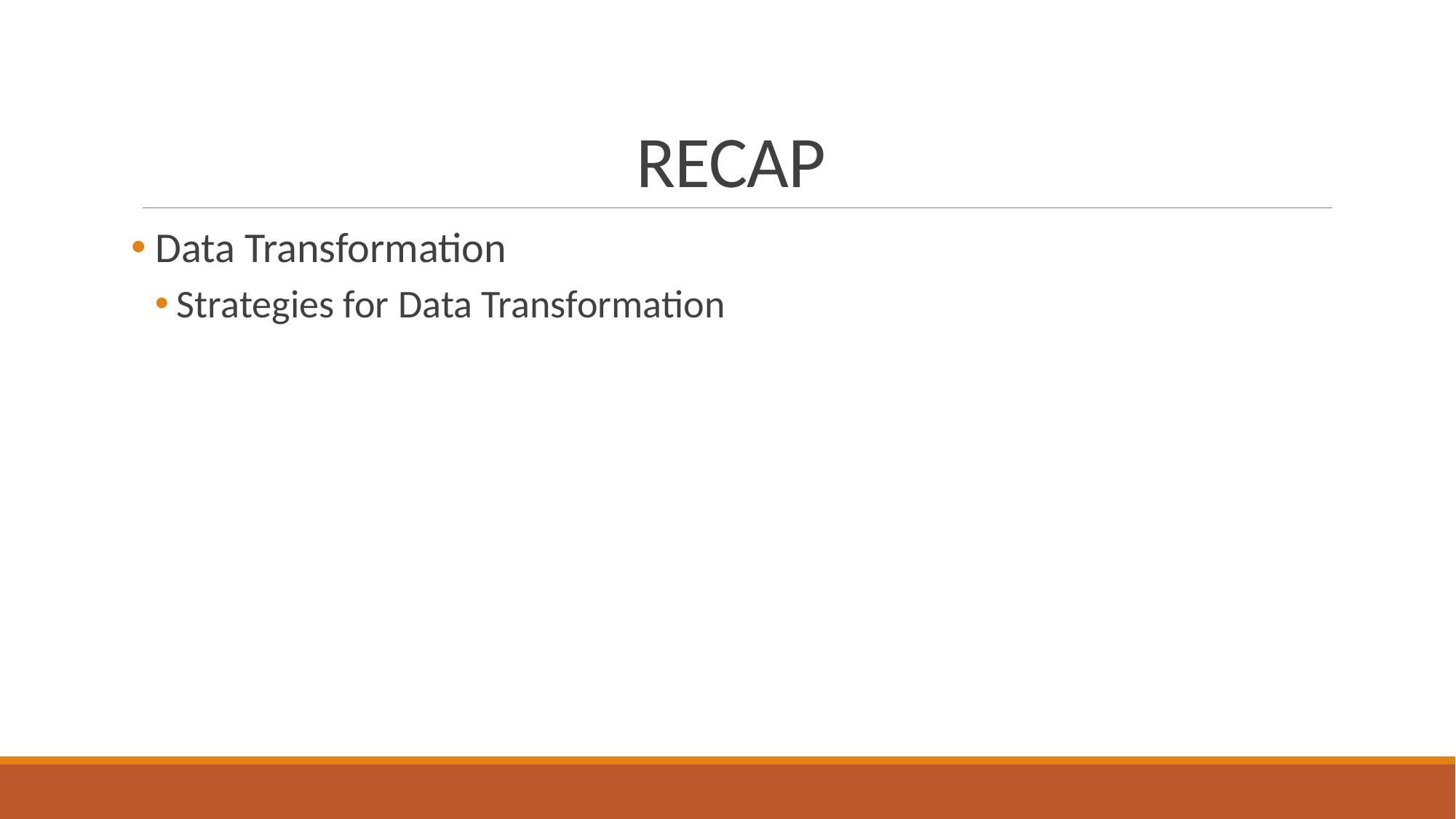

# RECAP
 Data Transformation
Strategies for Data Transformation